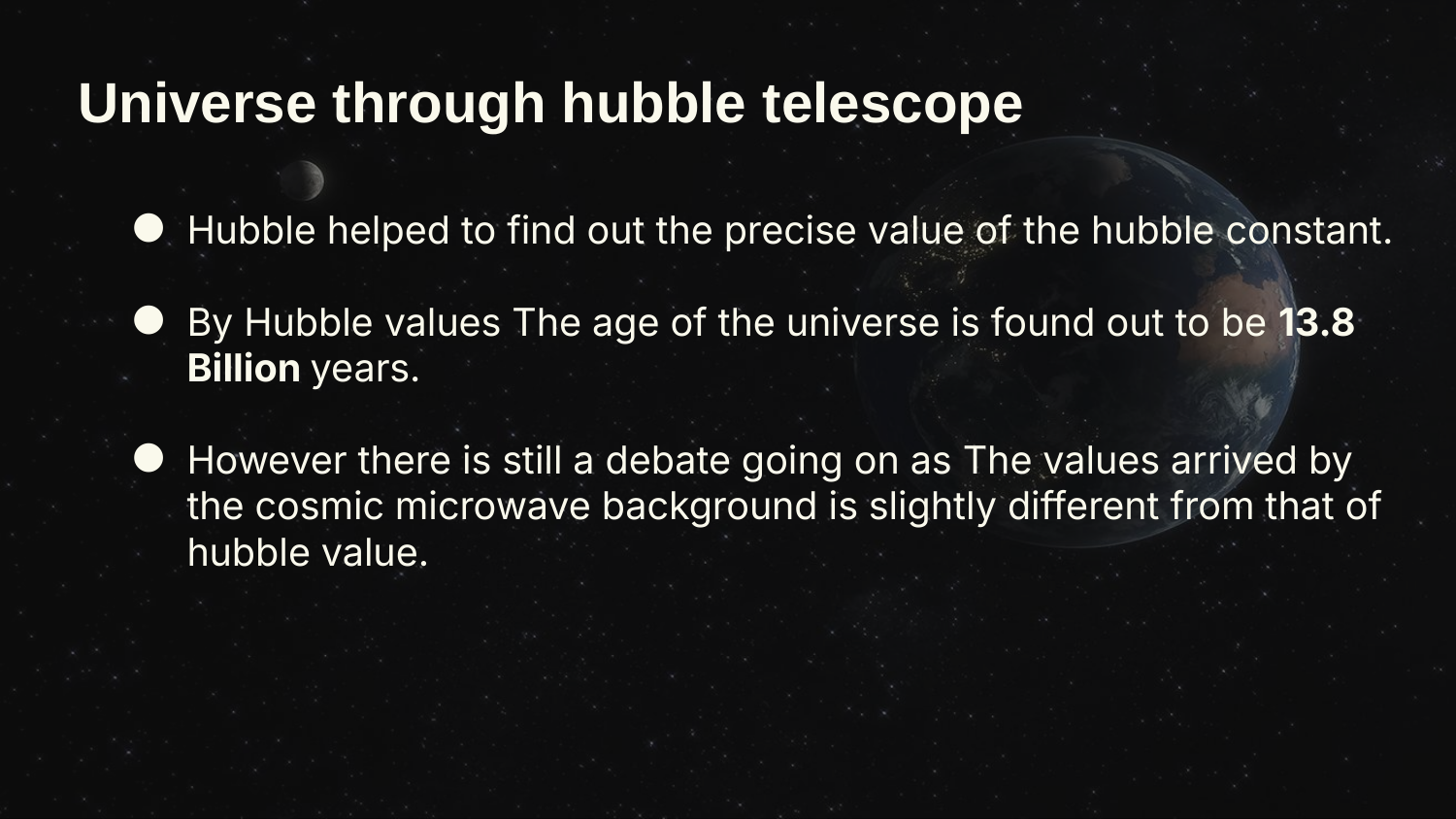

Universe through hubble telescope

Hubble helped to find out the precise value of the hubble constant.

By Hubble values The age of the universe is found out to be 13.8 Billion years.

However there is still a debate going on as The values arrived by the cosmic microwave background is slightly different from that of hubble value.